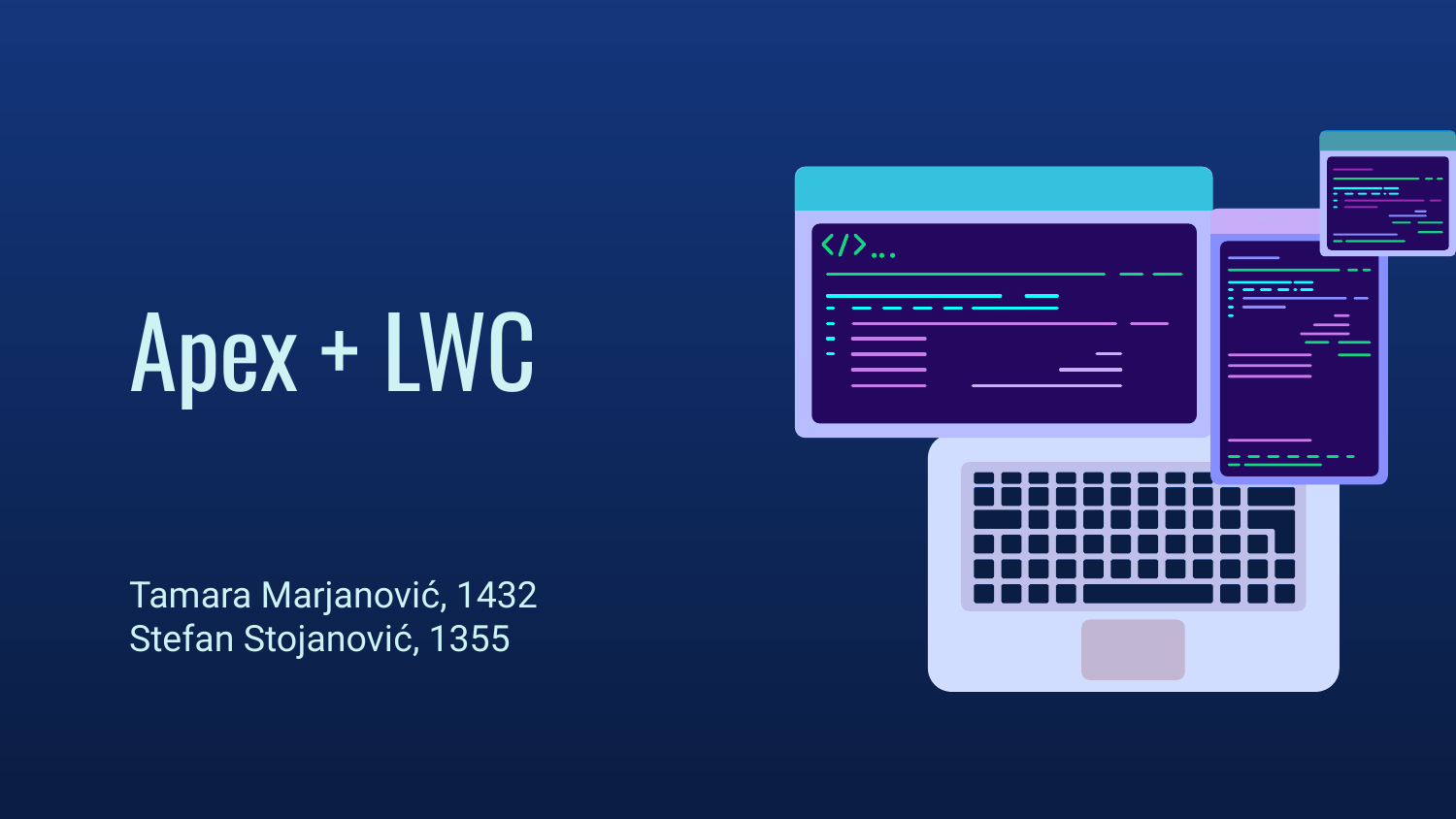

# Apex + LWC

Tamara Marjanović, 1432
Stefan Stojanović, 1355